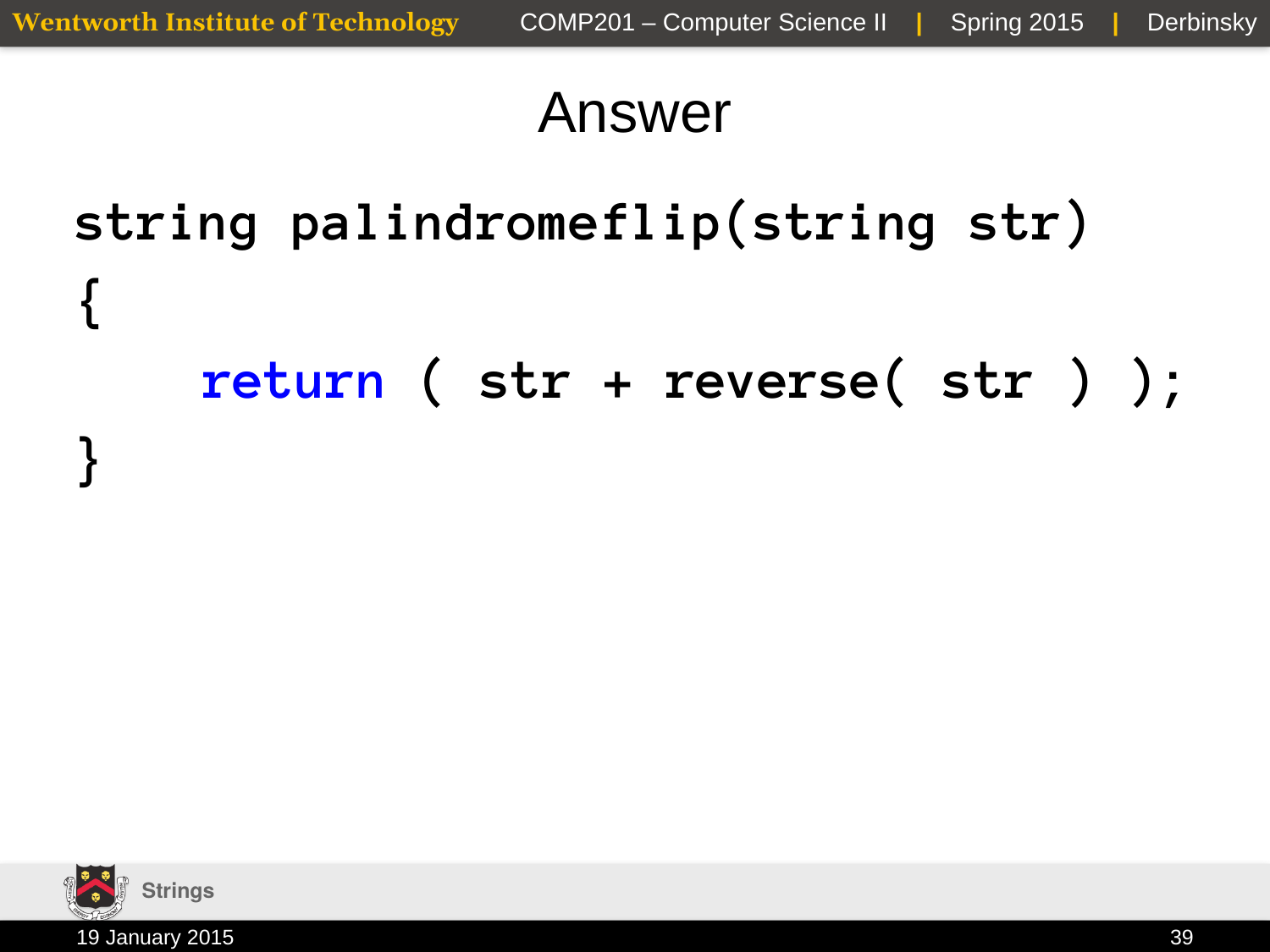

# Answer
string palindromeflip(string str)
{
	return ( str + reverse( str ) );
}
Strings
19 January 2015
39